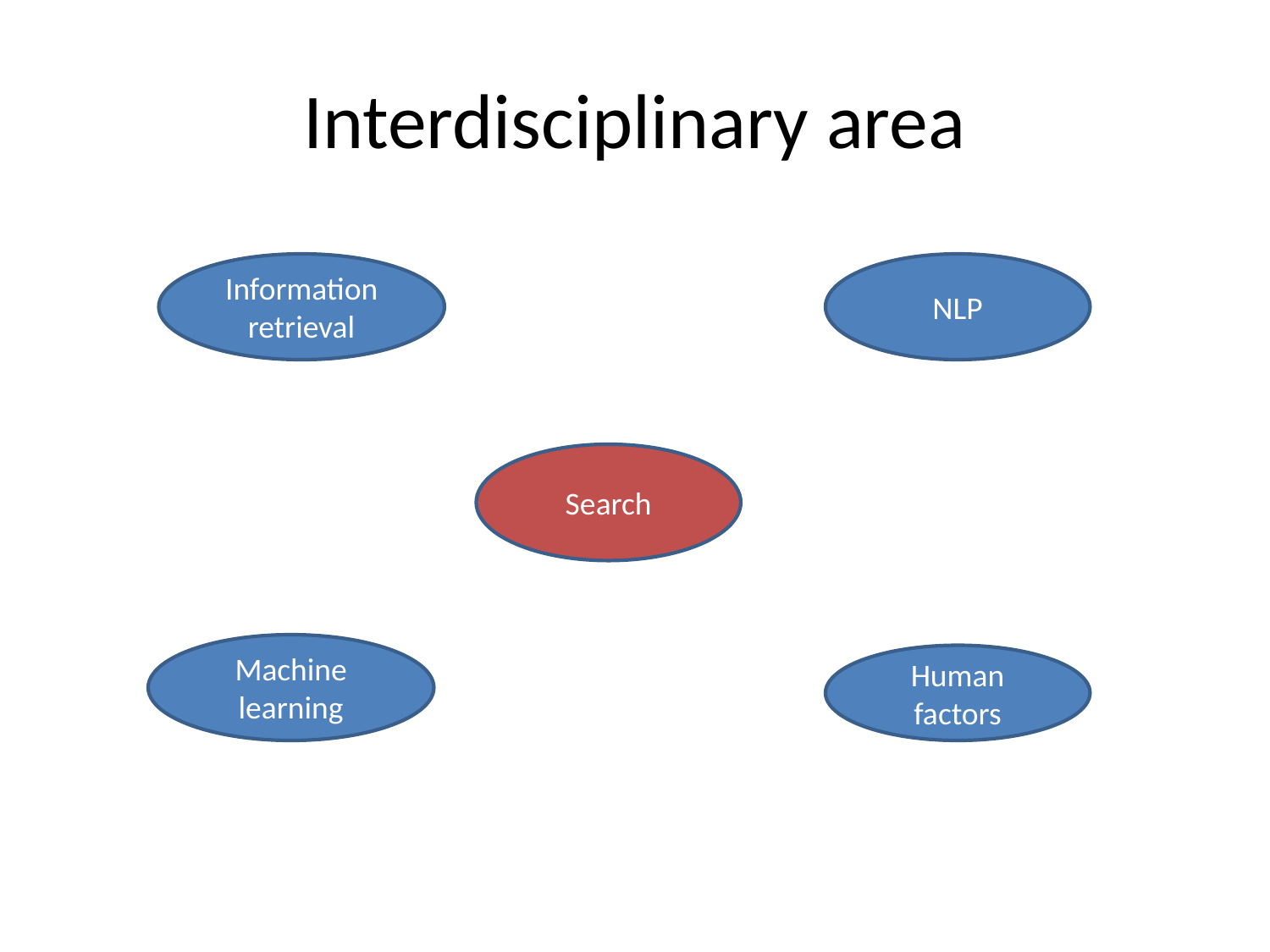

# Interdisciplinary area
Information retrieval
NLP
Search
Machine learning
Human factors